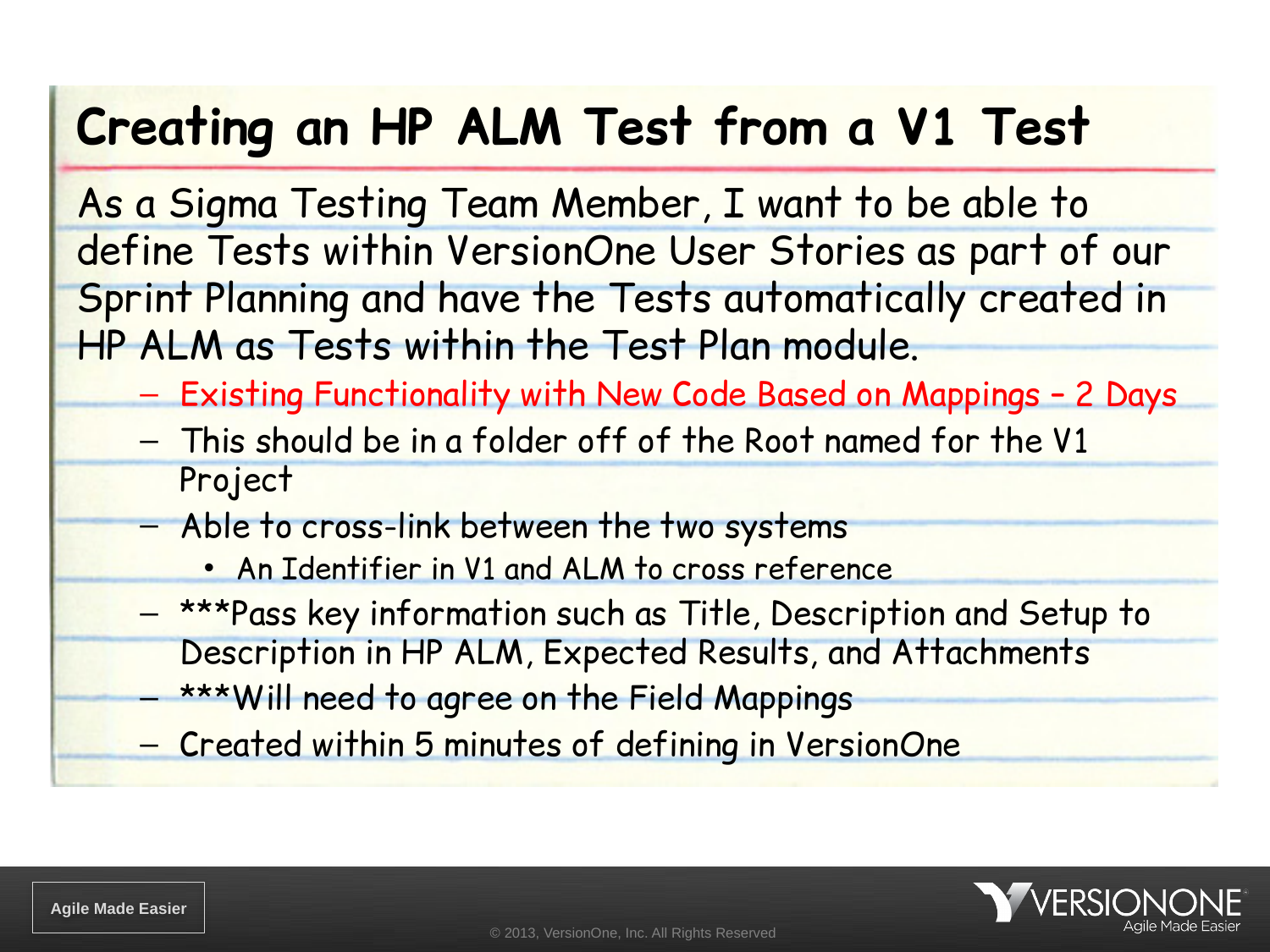

# Creating an HP ALM Test from a V1 Test
As a Sigma Testing Team Member, I want to be able to define Tests within VersionOne User Stories as part of our Sprint Planning and have the Tests automatically created in HP ALM as Tests within the Test Plan module.
Existing Functionality with New Code Based on Mappings – 2 Days
This should be in a folder off of the Root named for the V1 Project
Able to cross-link between the two systems
An Identifier in V1 and ALM to cross reference
***Pass key information such as Title, Description and Setup to Description in HP ALM, Expected Results, and Attachments
***Will need to agree on the Field Mappings
Created within 5 minutes of defining in VersionOne